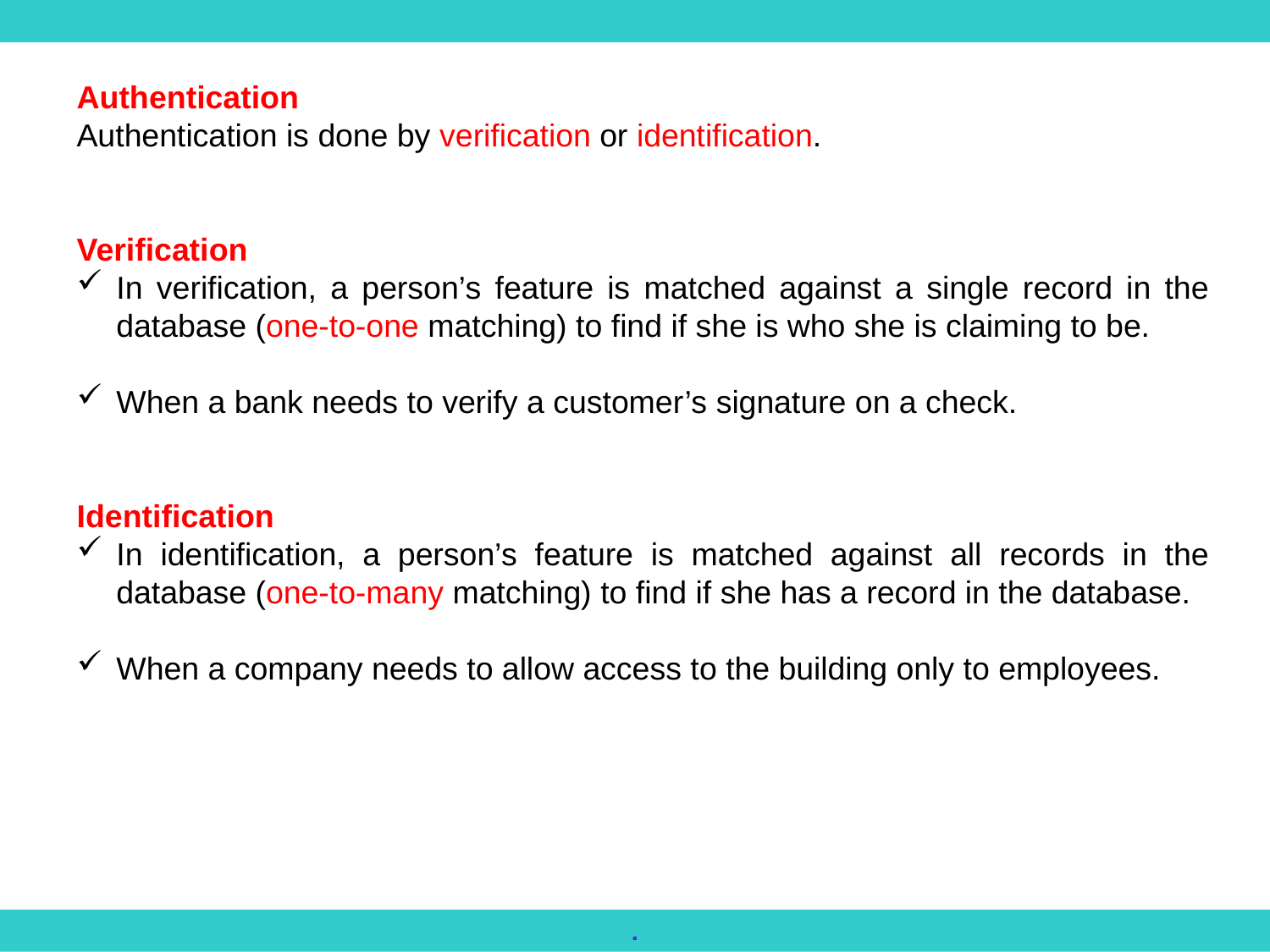

Authentication
Authentication is done by verification or identification.

Verification
In verification, a person’s feature is matched against a single record in the database (one-to-one matching) to find if she is who she is claiming to be.

When a bank needs to verify a customer’s signature on a check.

Identification
In identification, a person’s feature is matched against all records in the database (one-to-many matching) to find if she has a record in the database.

When a company needs to allow access to the building only to employees.
.